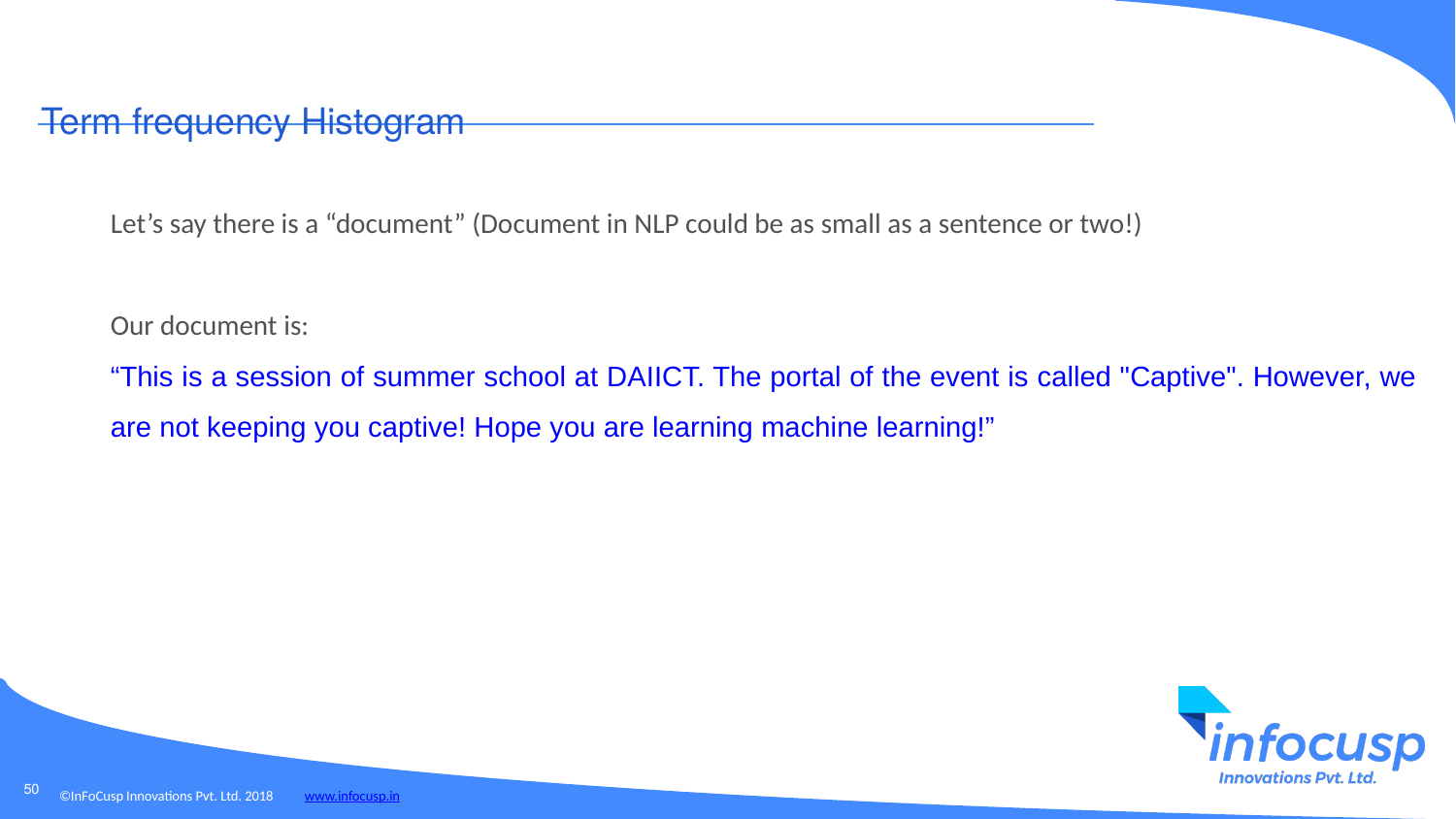

Term frequency Histogram

Let’s say there is a “document” (Document in NLP could be as small as a sentence or two!)

Our document is:
“This is a session of summer school at DAIICT. The portal of the event is called "Captive". However, we are not keeping you captive! Hope you are learning machine learning!”

50